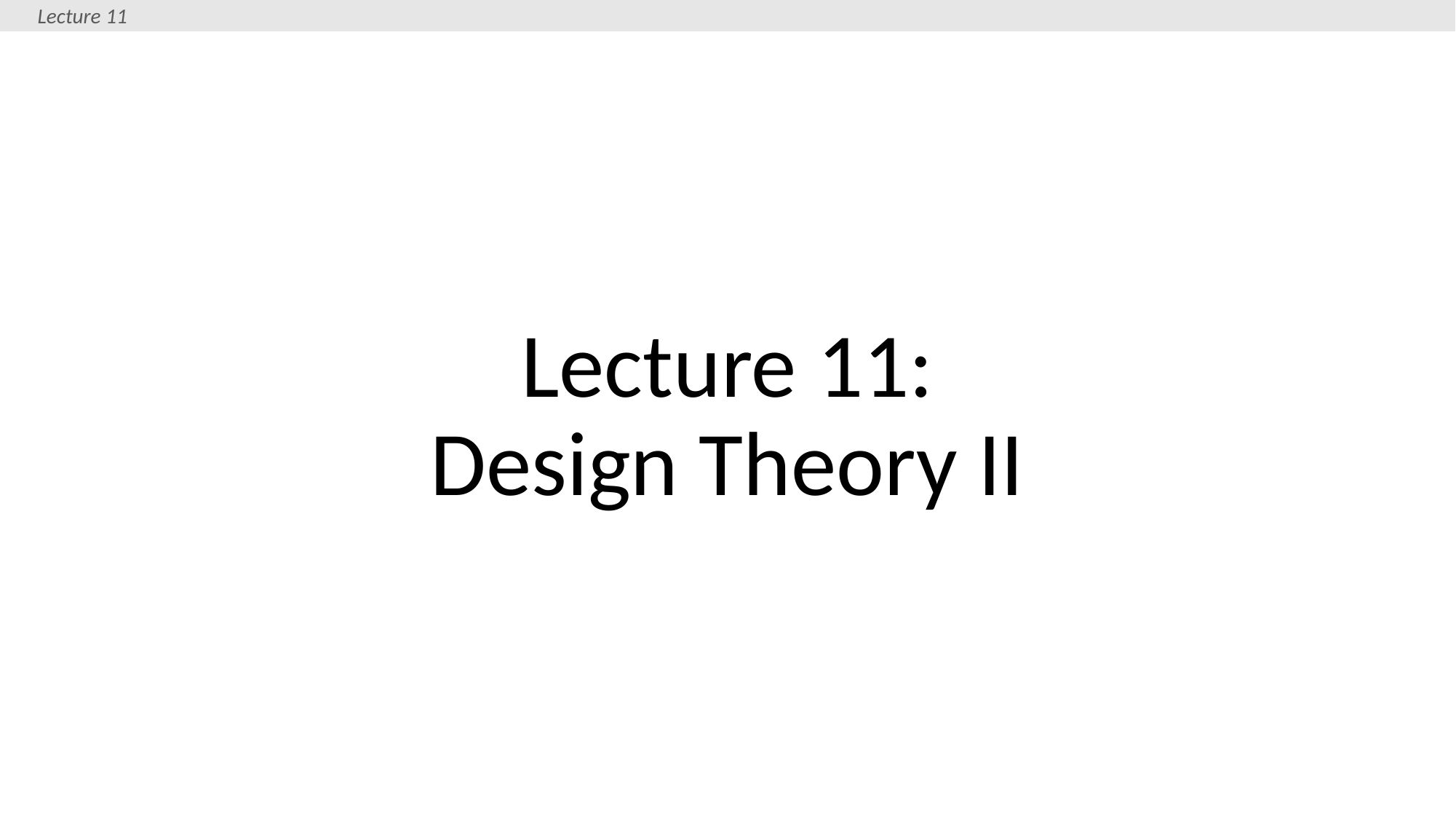

Lecture 11
# Lecture 11: Design Theory II